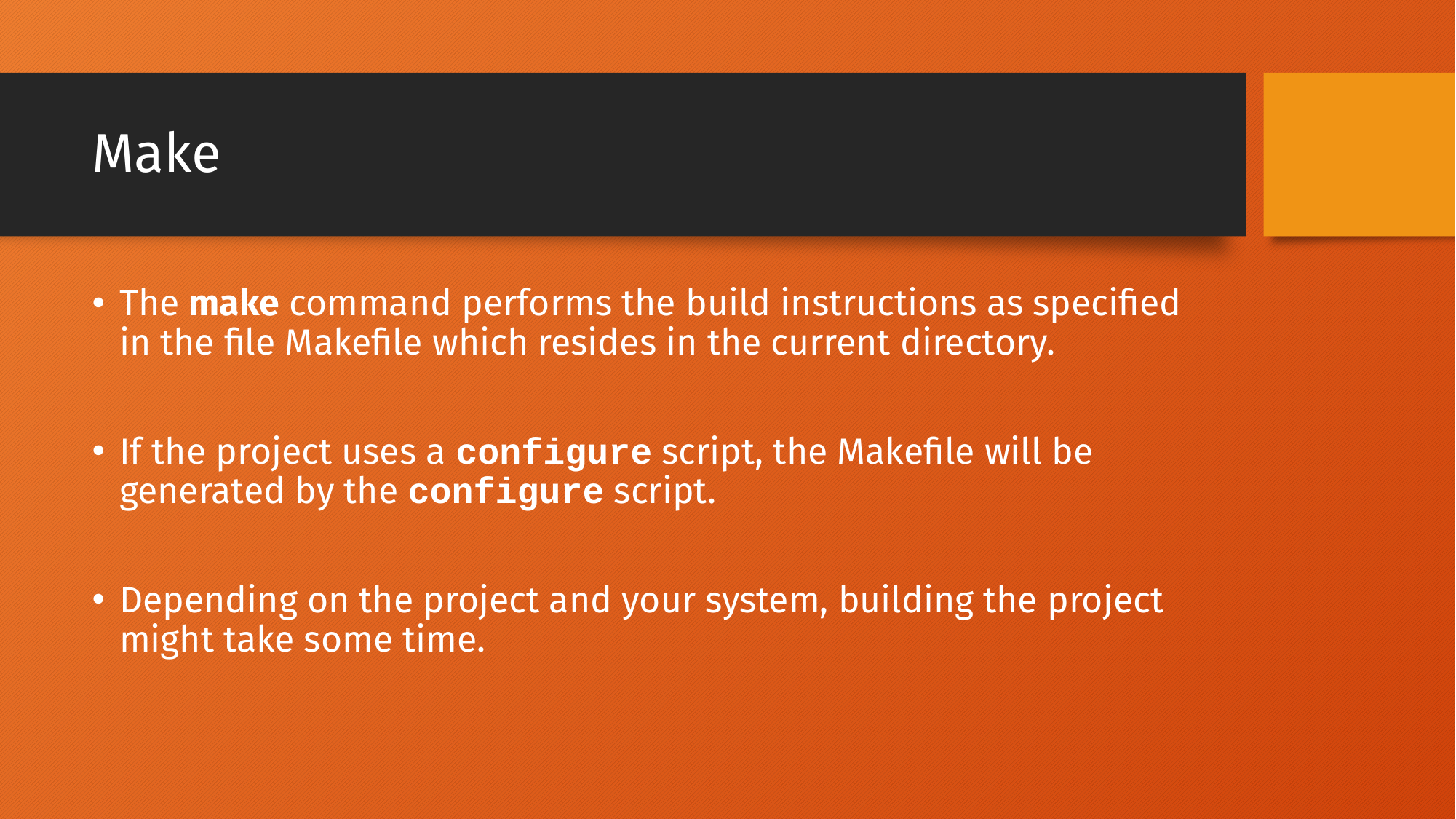

# Make
The make command performs the build instructions as specified in the file Makefile which resides in the current directory.

If the project uses a configure script, the Makefile will be generated by the configure script.

Depending on the project and your system, building the project might take some time.